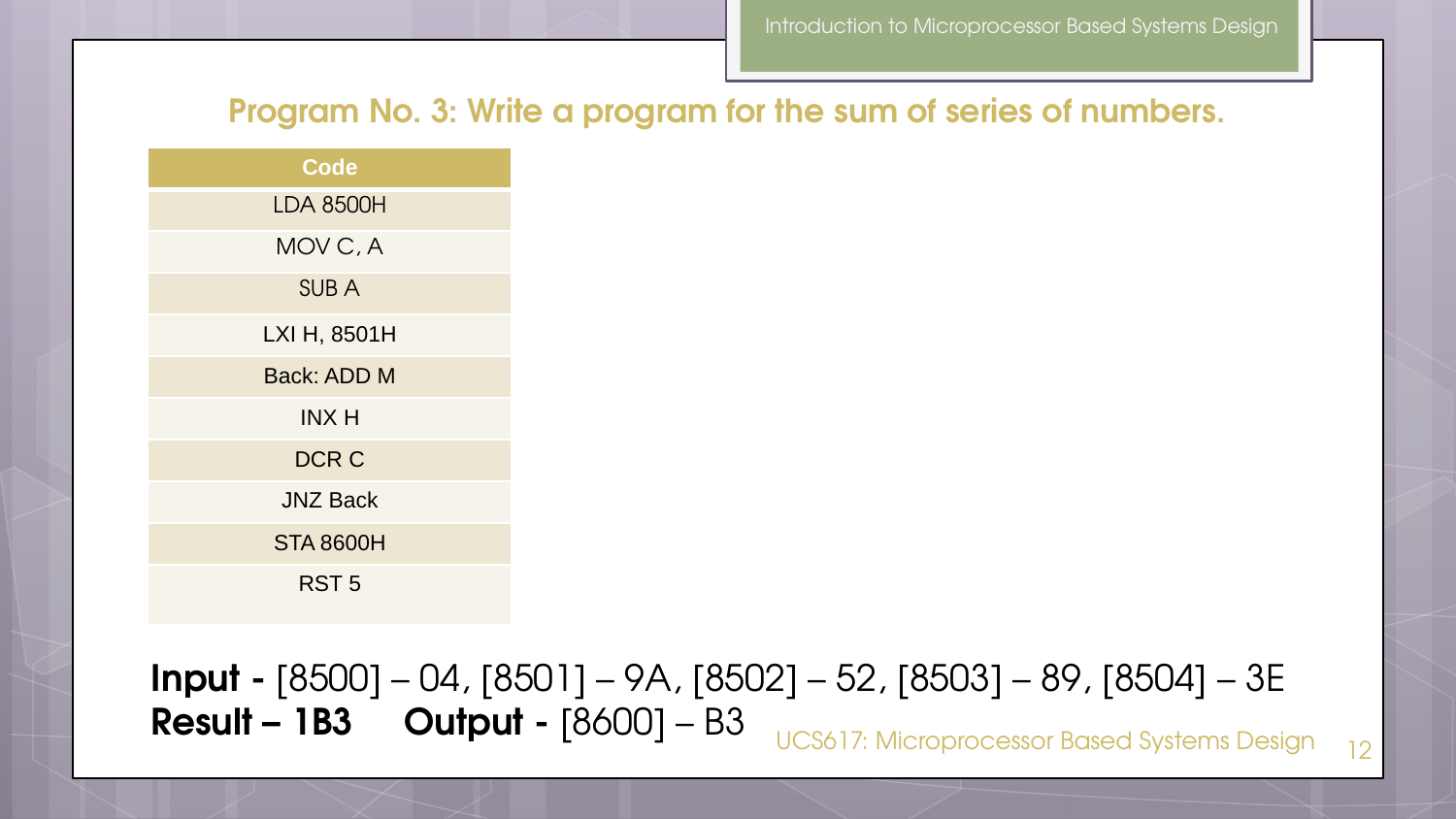

Introduction to Microprocessor Based Systems Design
Program No. 3: Write a program for the sum of series of numbers.
| Code |
| --- |
| LDA 8500H |
| MOV C, A |
| SUB A |
| LXI H, 8501H |
| Back: ADD M |
| INX H |
| DCR C |
| JNZ Back |
| STA 8600H |
| RST 5 |
Input - [8500] – 04, [8501] – 9A, [8502] – 52, [8503] – 89, [8504] – 3E
Result – 1B3     Output - [8600] – B3
UCS617: Microprocessor Based Systems Design
12